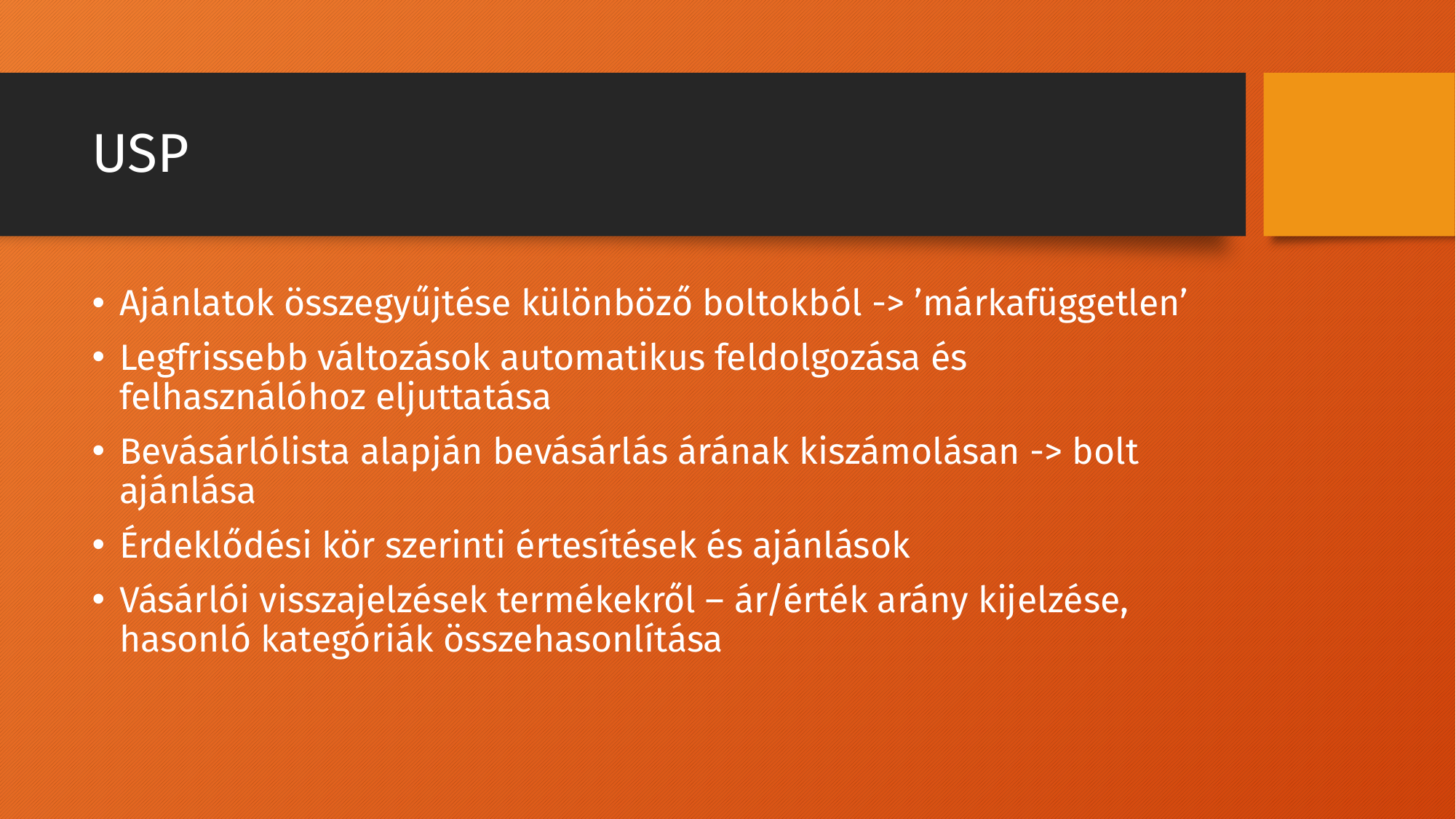

# USP
Ajánlatok összegyűjtése különböző boltokból -> ’márkafüggetlen’
Legfrissebb változások automatikus feldolgozása és felhasználóhoz eljuttatása
Bevásárlólista alapján bevásárlás árának kiszámolásan -> bolt ajánlása
Érdeklődési kör szerinti értesítések és ajánlások
Vásárlói visszajelzések termékekről – ár/érték arány kijelzése, hasonló kategóriák összehasonlítása